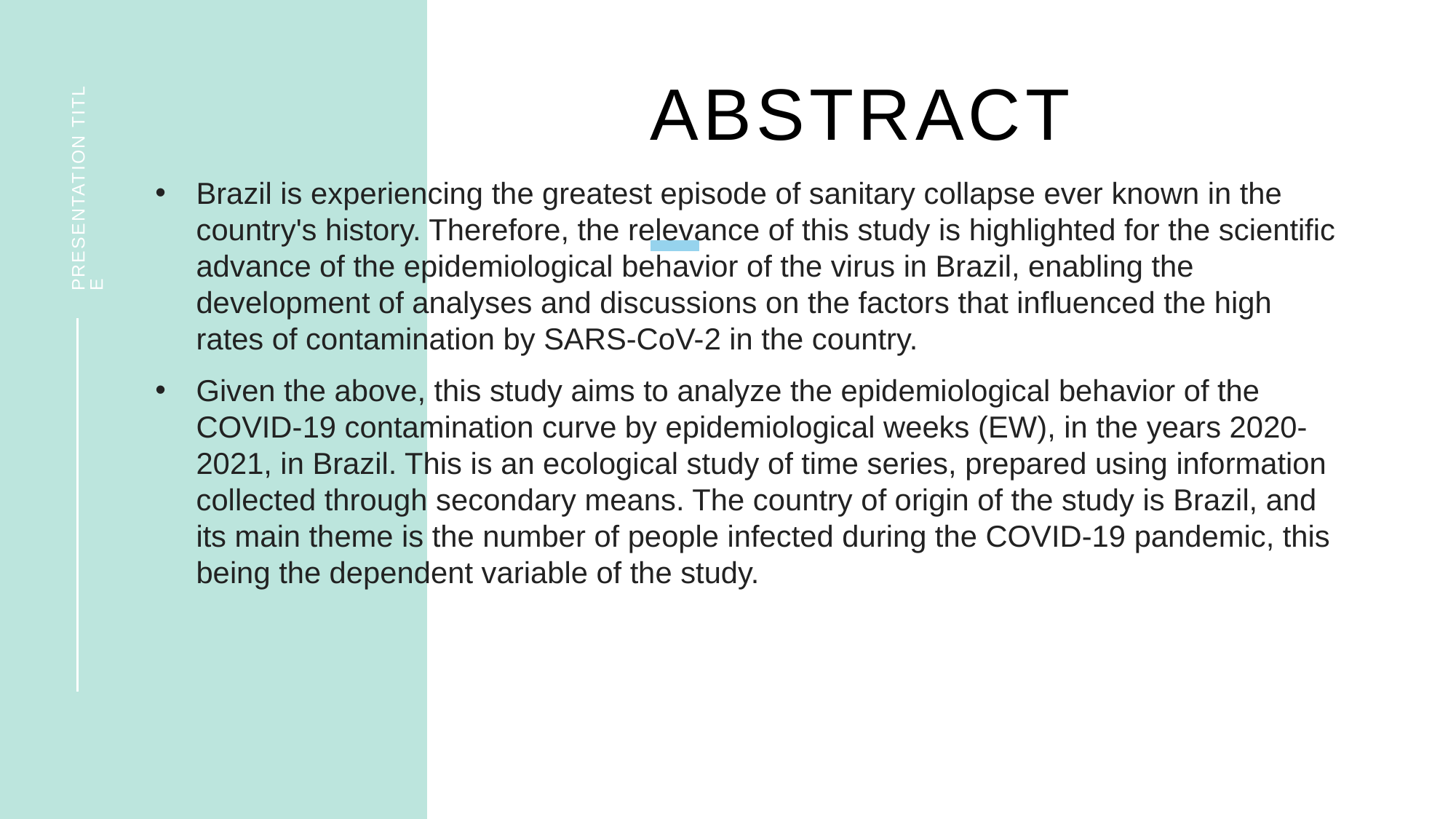

# abstract
presentation title
Brazil is experiencing the greatest episode of sanitary collapse ever known in the country's history. Therefore, the relevance of this study is highlighted for the scientific advance of the epidemiological behavior of the virus in Brazil, enabling the development of analyses and discussions on the factors that influenced the high rates of contamination by SARS-CoV-2 in the country.
Given the above, this study aims to analyze the epidemiological behavior of the COVID-19 contamination curve by epidemiological weeks (EW), in the years 2020-2021, in Brazil. This is an ecological study of time series, prepared using information collected through secondary means. The country of origin of the study is Brazil, and its main theme is the number of people infected during the COVID-19 pandemic, this being the dependent variable of the study.
4